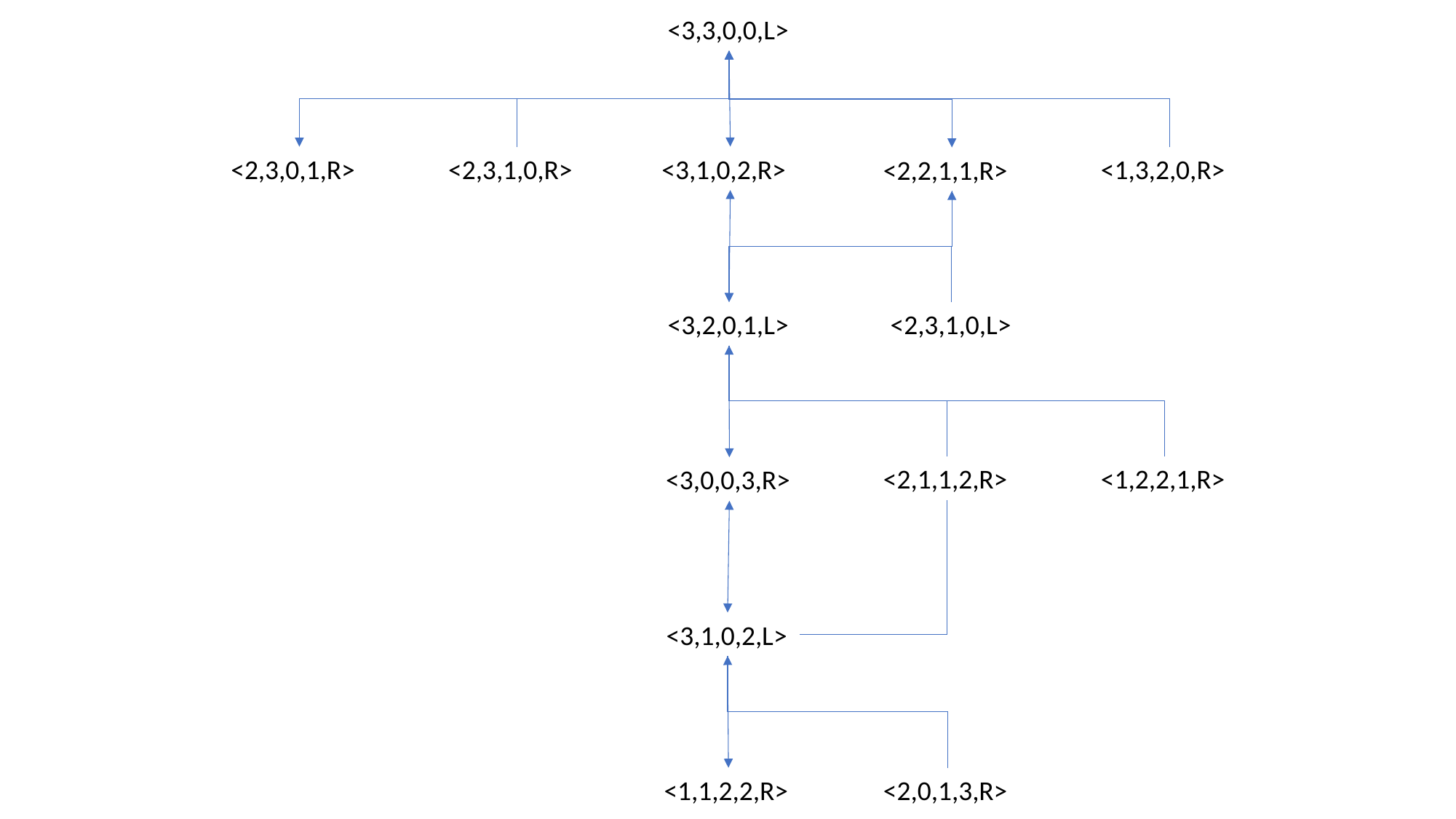

<3,3,0,0,L>
<3,1,0,2,R>
<2,3,0,1,R>
<2,3,1,0,R>
<1,3,2,0,R>
<2,2,1,1,R>
<2,3,1,0,L>
<3,2,0,1,L>
<2,1,1,2,R>
<1,2,2,1,R>
<3,0,0,3,R>
<3,1,0,2,L>
<1,1,2,2,R>
<2,0,1,3,R>